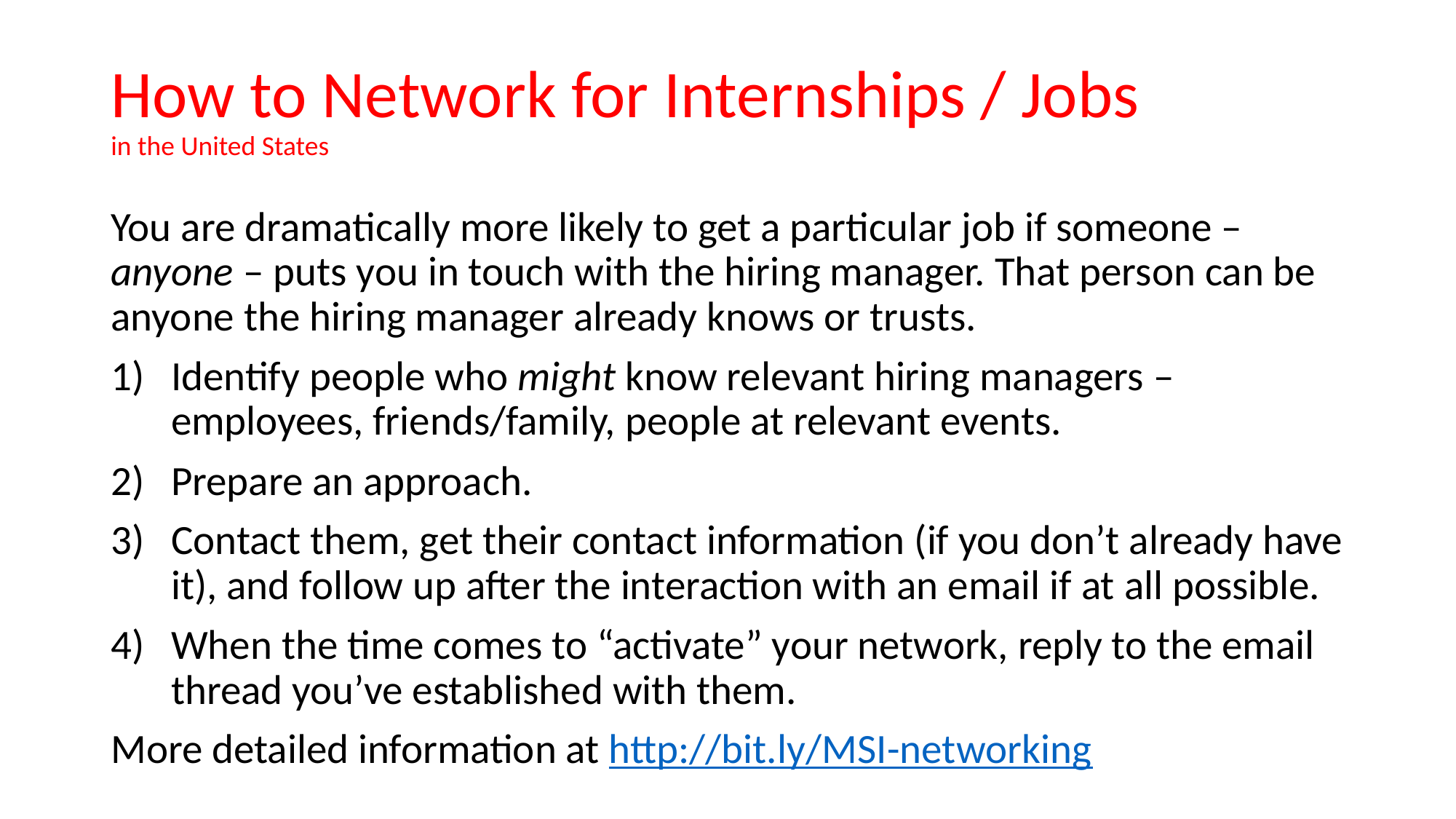

# How to Network for Internships / Jobs in the United States
You are dramatically more likely to get a particular job if someone – anyone – puts you in touch with the hiring manager. That person can be anyone the hiring manager already knows or trusts.
Identify people who might know relevant hiring managers – employees, friends/family, people at relevant events.
Prepare an approach.
Contact them, get their contact information (if you don’t already have it), and follow up after the interaction with an email if at all possible.
When the time comes to “activate” your network, reply to the email thread you’ve established with them.
More detailed information at http://bit.ly/MSI-networking